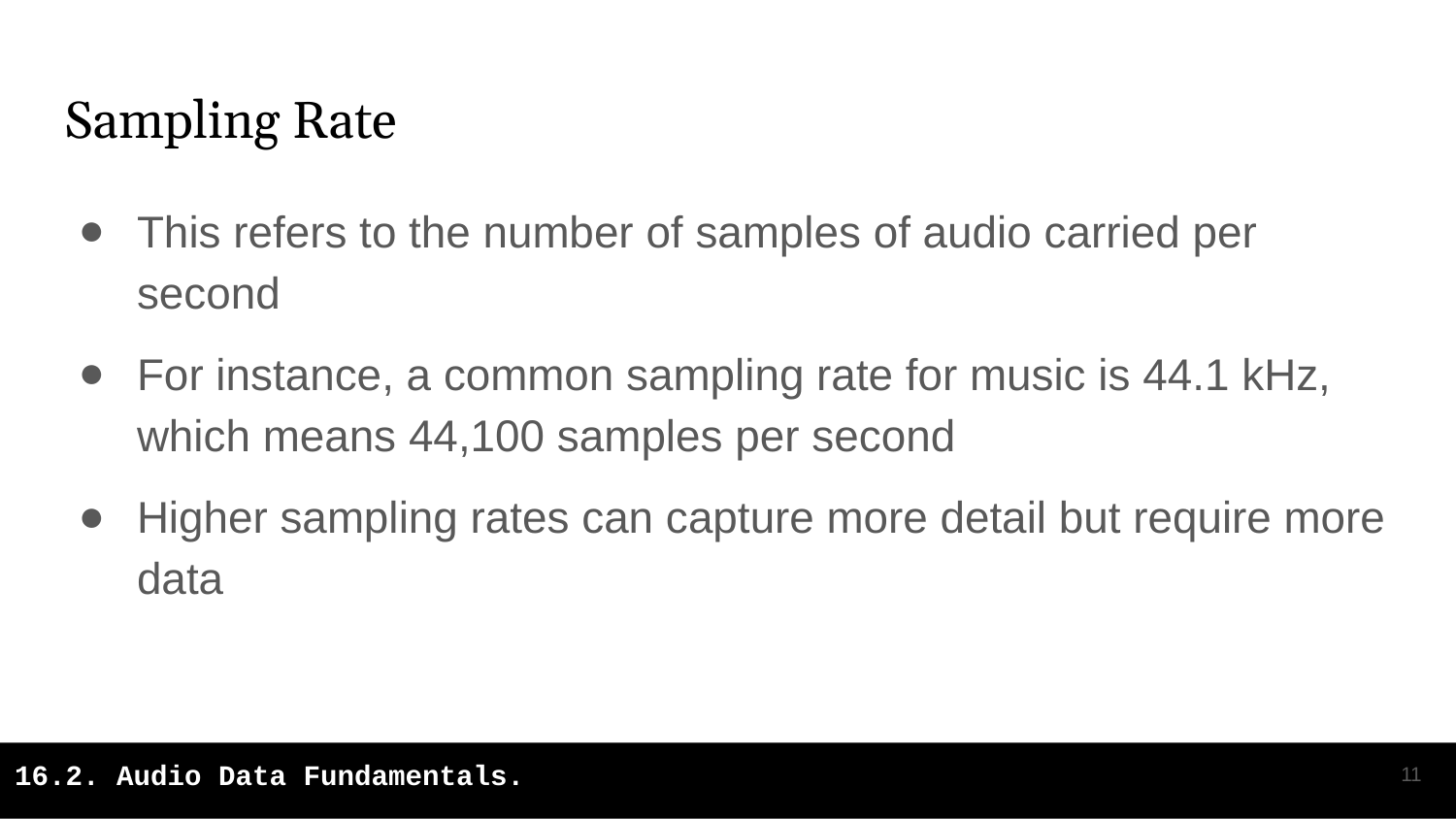

# Sampling Rate
This refers to the number of samples of audio carried per second
For instance, a common sampling rate for music is 44.1 kHz, which means 44,100 samples per second
Higher sampling rates can capture more detail but require more data

11
16.2. Audio Data Fundamentals.